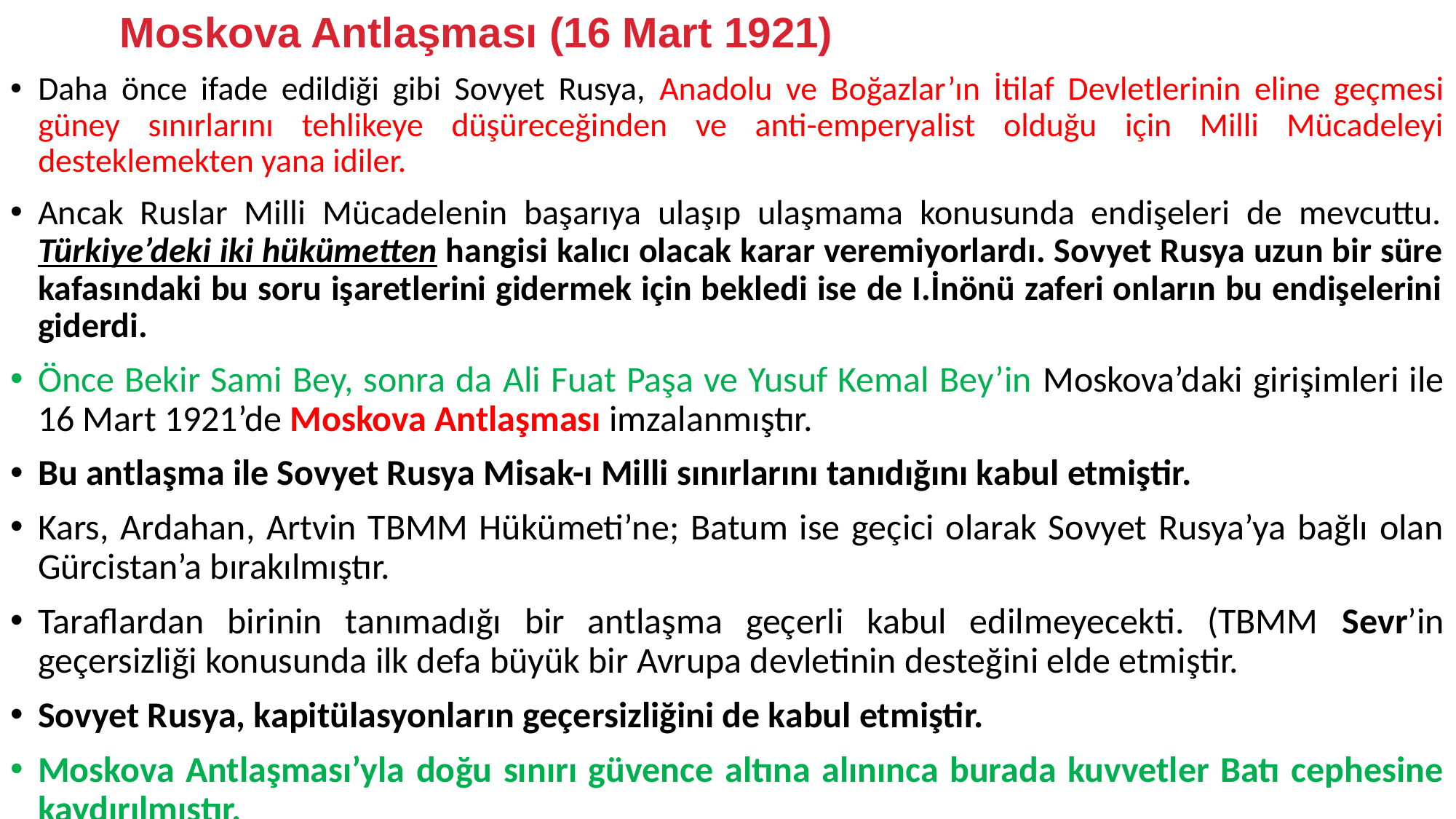

Moskova Antlaşması (16 Mart 1921)
Daha önce ifade edildiği gibi Sovyet Rusya, Anadolu ve Boğazlar’ın İtilaf Devletlerinin eline geçmesi güney sınırlarını tehlikeye düşüreceğinden ve anti-emperyalist olduğu için Milli Mücadeleyi desteklemekten yana idiler.
Ancak Ruslar Milli Mücadelenin başarıya ulaşıp ulaşmama konusunda endişeleri de mevcuttu. Türkiye’deki iki hükümetten hangisi kalıcı olacak karar veremiyorlardı. Sovyet Rusya uzun bir süre kafasındaki bu soru işaretlerini gidermek için bekledi ise de I.İnönü zaferi onların bu endişelerini giderdi.
Önce Bekir Sami Bey, sonra da Ali Fuat Paşa ve Yusuf Kemal Bey’in Moskova’daki girişimleri ile 16 Mart 1921’de Moskova Antlaşması imzalanmıştır.
Bu antlaşma ile Sovyet Rusya Misak-ı Milli sınırlarını tanıdığını kabul etmiştir.
Kars, Ardahan, Artvin TBMM Hükümeti’ne; Batum ise geçici olarak Sovyet Rusya’ya bağlı olan Gürcistan’a bırakılmıştır.
Taraflardan birinin tanımadığı bir antlaşma geçerli kabul edilmeyecekti. (TBMM Sevr’in geçersizliği konusunda ilk defa büyük bir Avrupa devletinin desteğini elde etmiştir.
Sovyet Rusya, kapitülasyonların geçersizliğini de kabul etmiştir.
Moskova Antlaşması’yla doğu sınırı güvence altına alınınca burada kuvvetler Batı cephesine kaydırılmıştır.